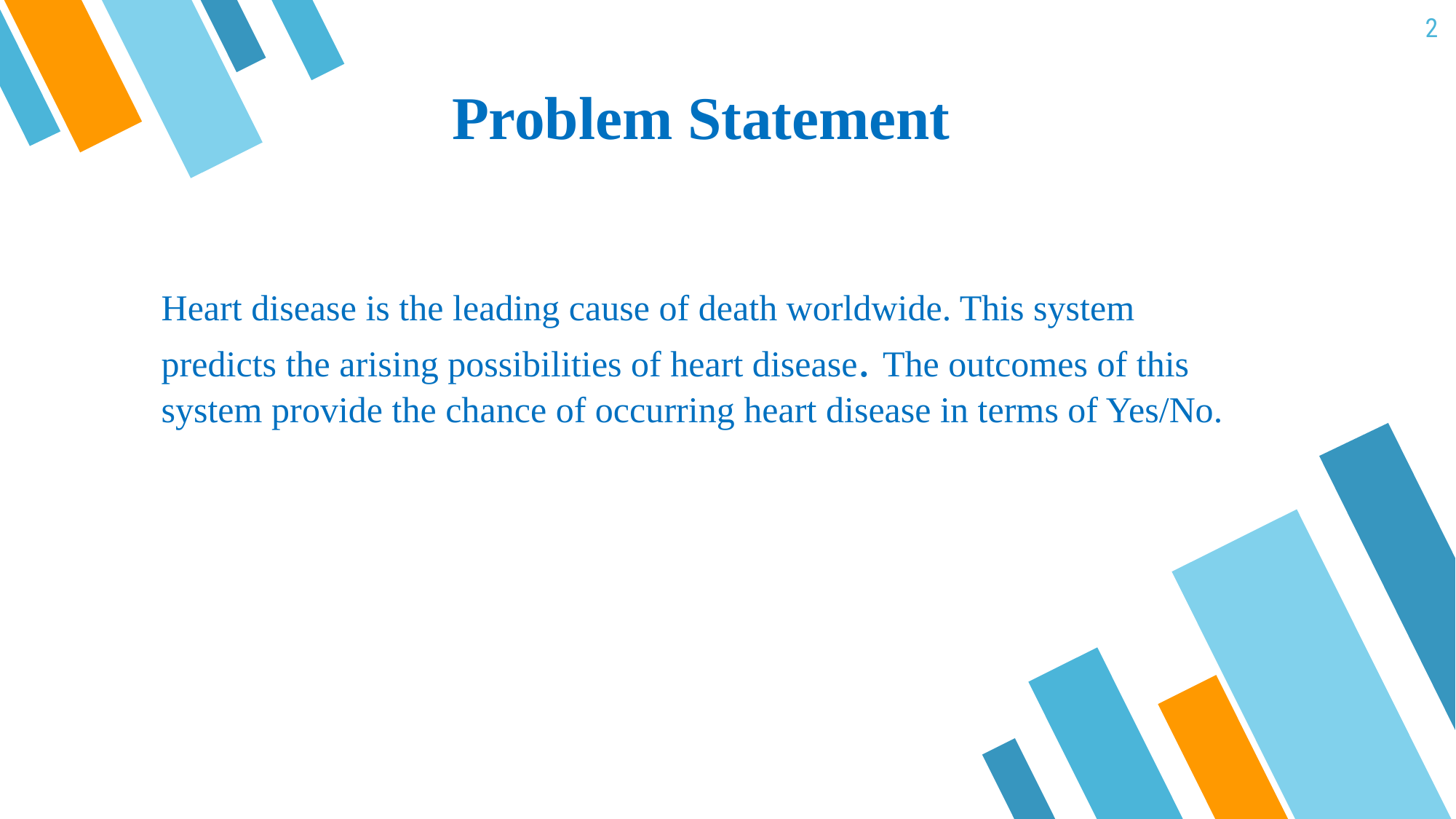

2
Problem Statement
Heart disease is the leading cause of death worldwide. This system predicts the arising possibilities of heart disease. The outcomes of this system provide the chance of occurring heart disease in terms of Yes/No.